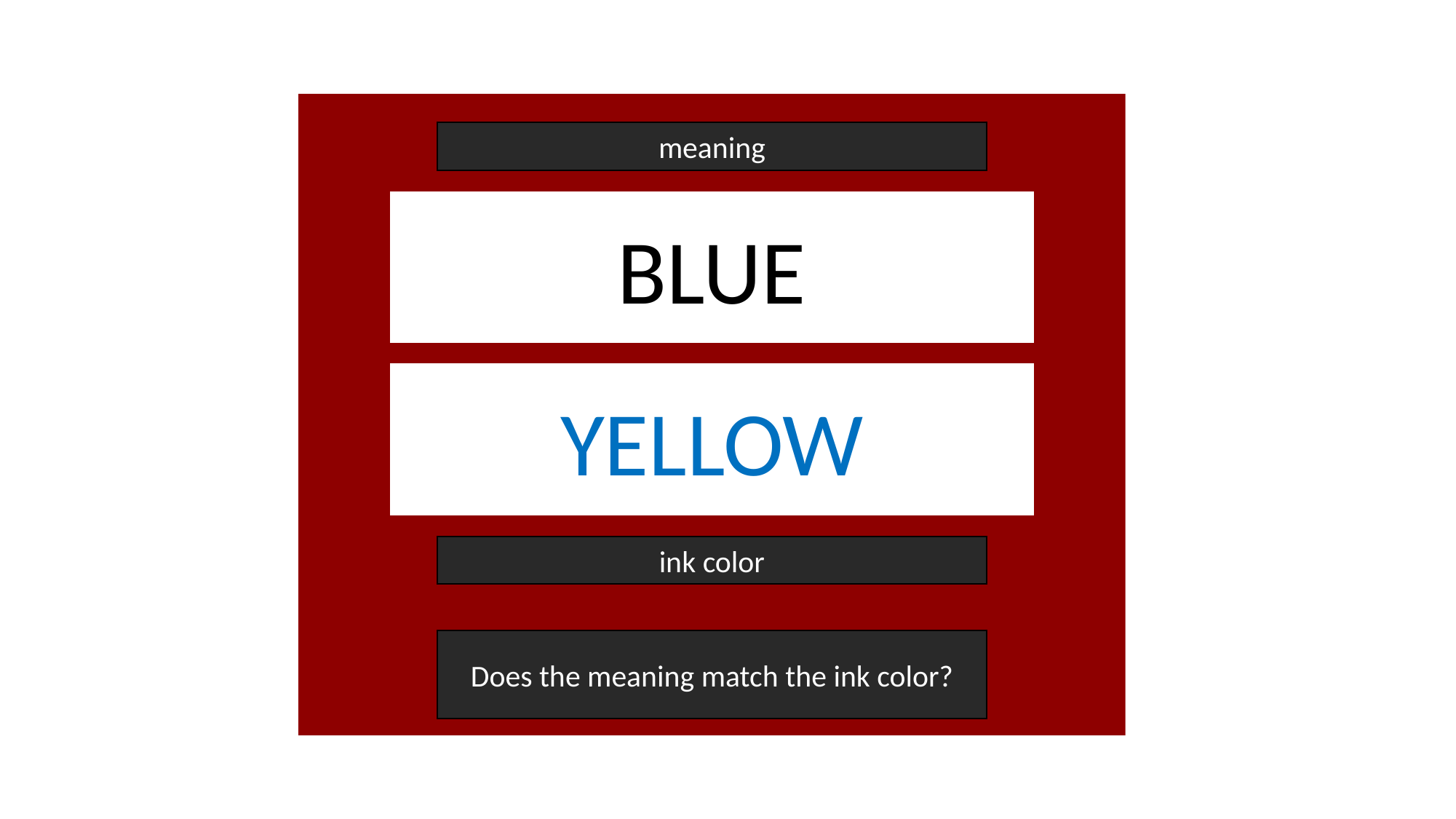

meaning
BLUE
YELLOW
ink color
Does the meaning match the ink color?